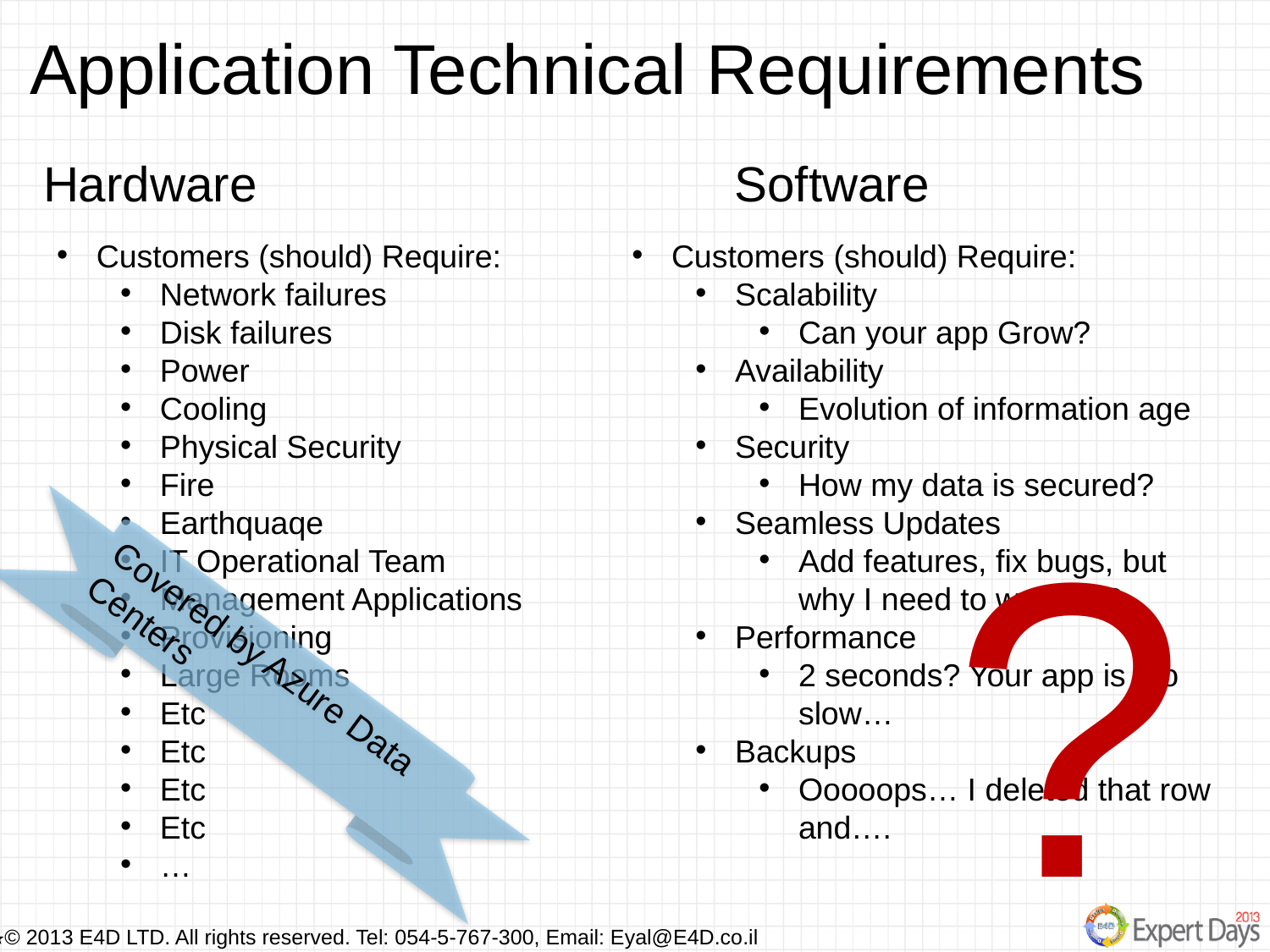

Application Technical Requirements
Hardware
Software
Customers (should) Require:
Scalability
Can your app Grow?
Availability
Evolution of information age
Security
How my data is secured?
Seamless Updates
Add features, fix bugs, but why I need to wait????
Performance
2 seconds? Your app is too slow…
Backups
Ooooops… I deleted that row and….

Customers (should) Require:
Network failures
Disk failures
Power
Cooling
Physical Security
Fire
Earthquaqe
IT Operational Team
Management Applications
Provisioning
Large Rooms
Etc
Etc
Etc
Etc
…
?
Covered by Azure Data Centers